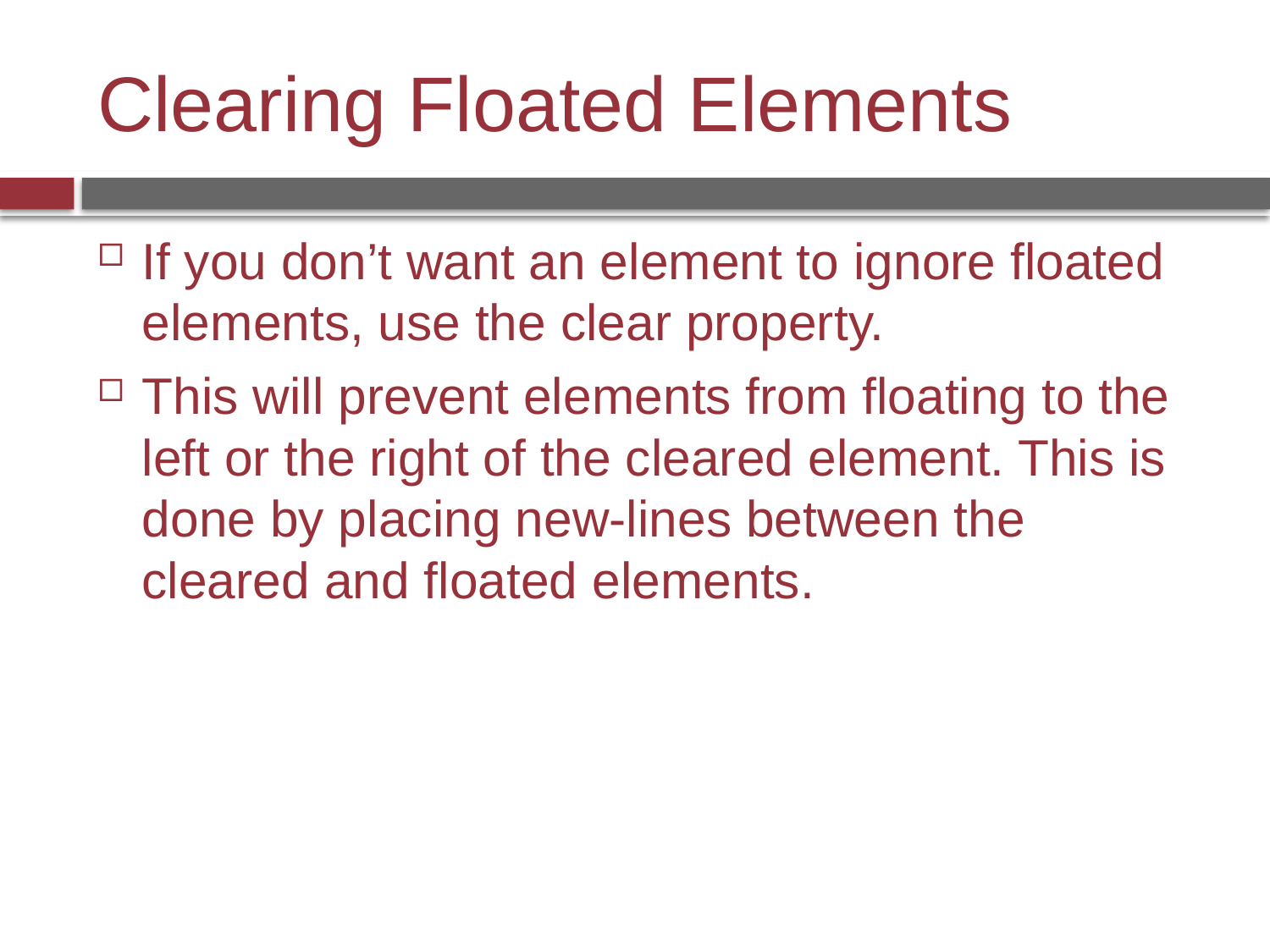

# Clearing Floated Elements
If you don’t want an element to ignore floated elements, use the clear property.
This will prevent elements from floating to the left or the right of the cleared element. This is done by placing new-lines between the cleared and floated elements.